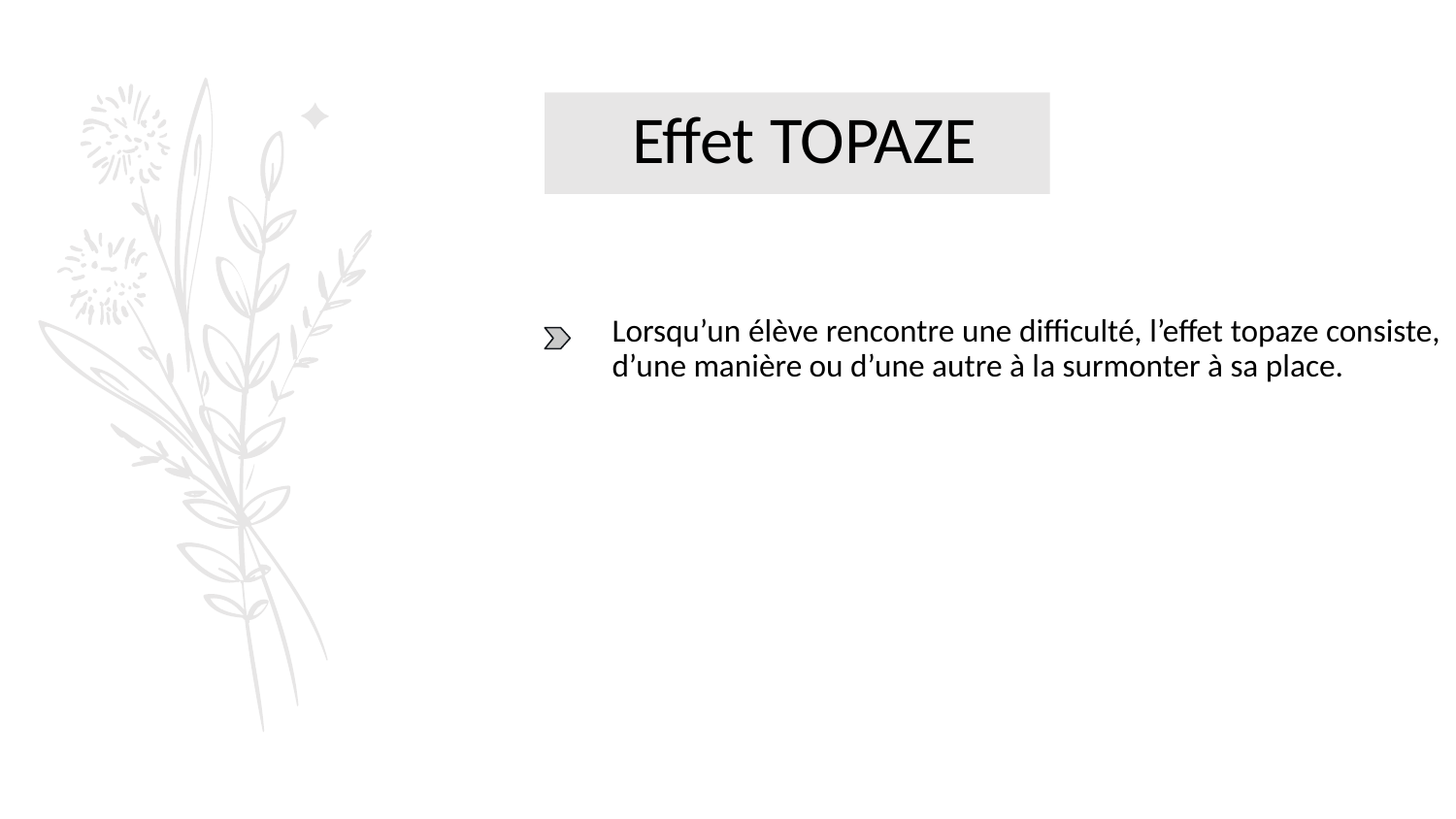

# Effet TOPAZE

Lorsqu’un élève rencontre une difficulté, l’effet topaze consiste, d’une manière ou d’une autre à la surmonter à sa place.